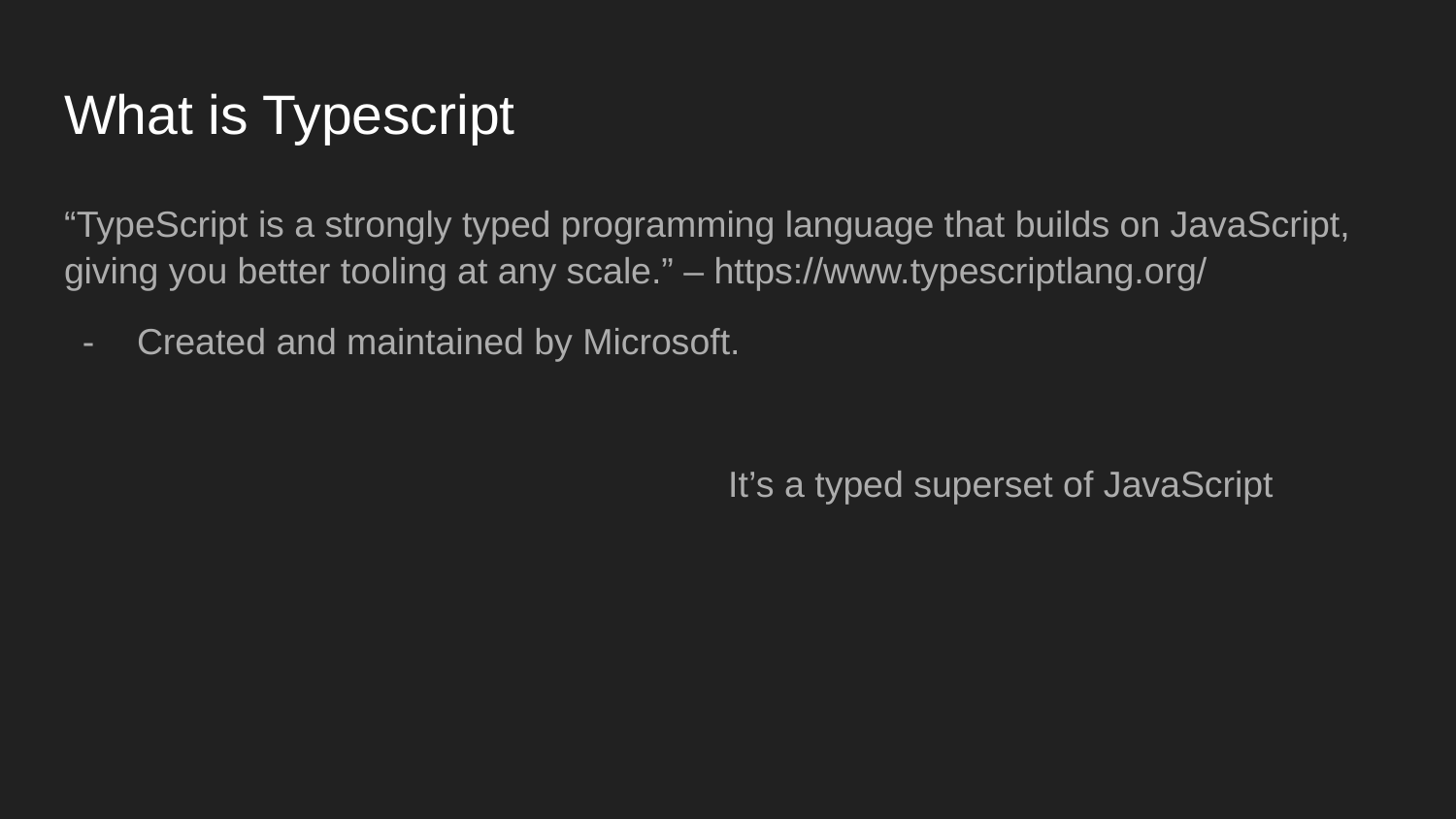

# What is Typescript
“TypeScript is a strongly typed programming language that builds on JavaScript, giving you better tooling at any scale.” – https://www.typescriptlang.org/
Created and maintained by Microsoft.

				        It’s a typed superset of JavaScript